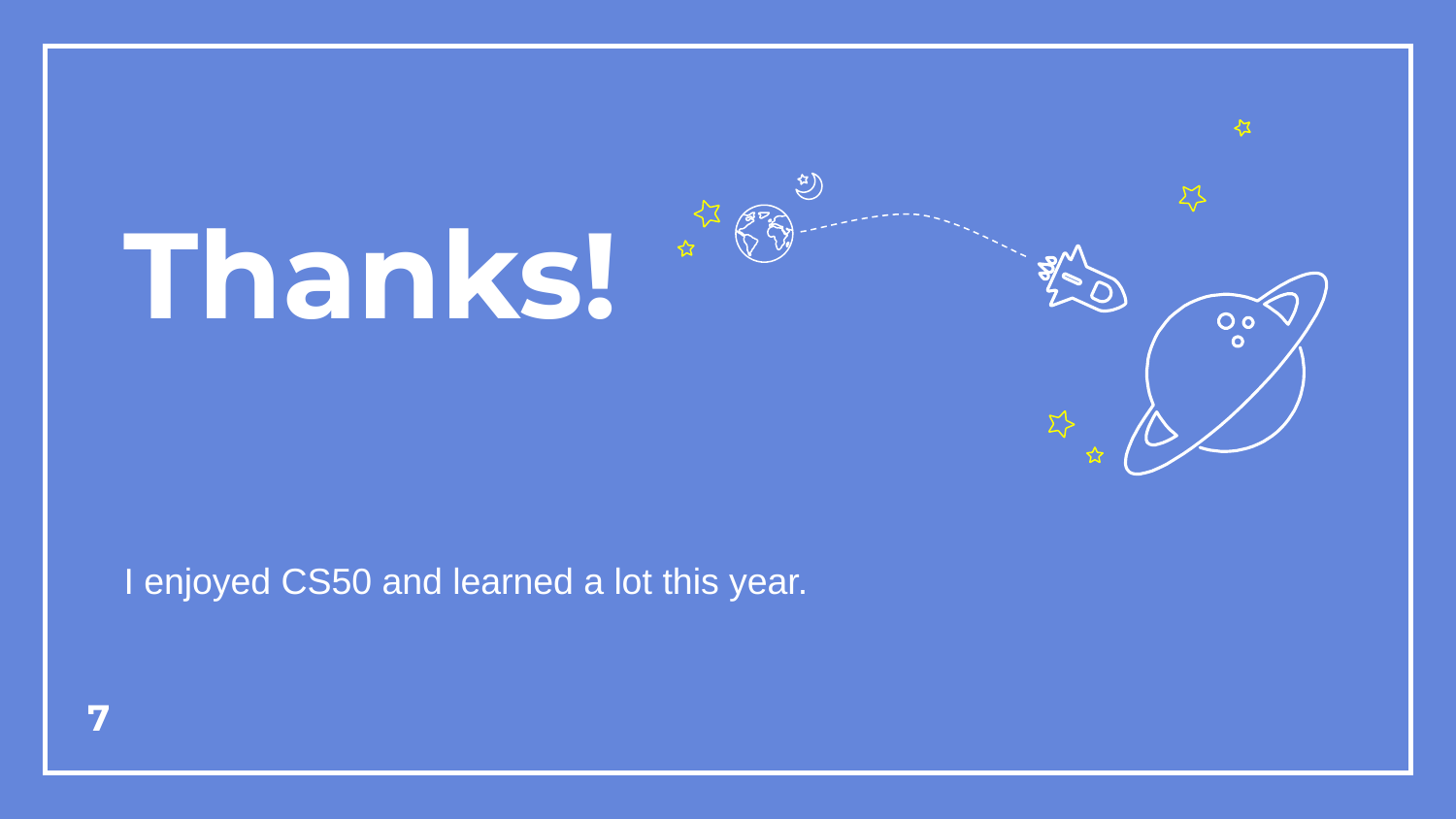

Thanks!

I enjoyed CS50 and learned a lot this year.
7